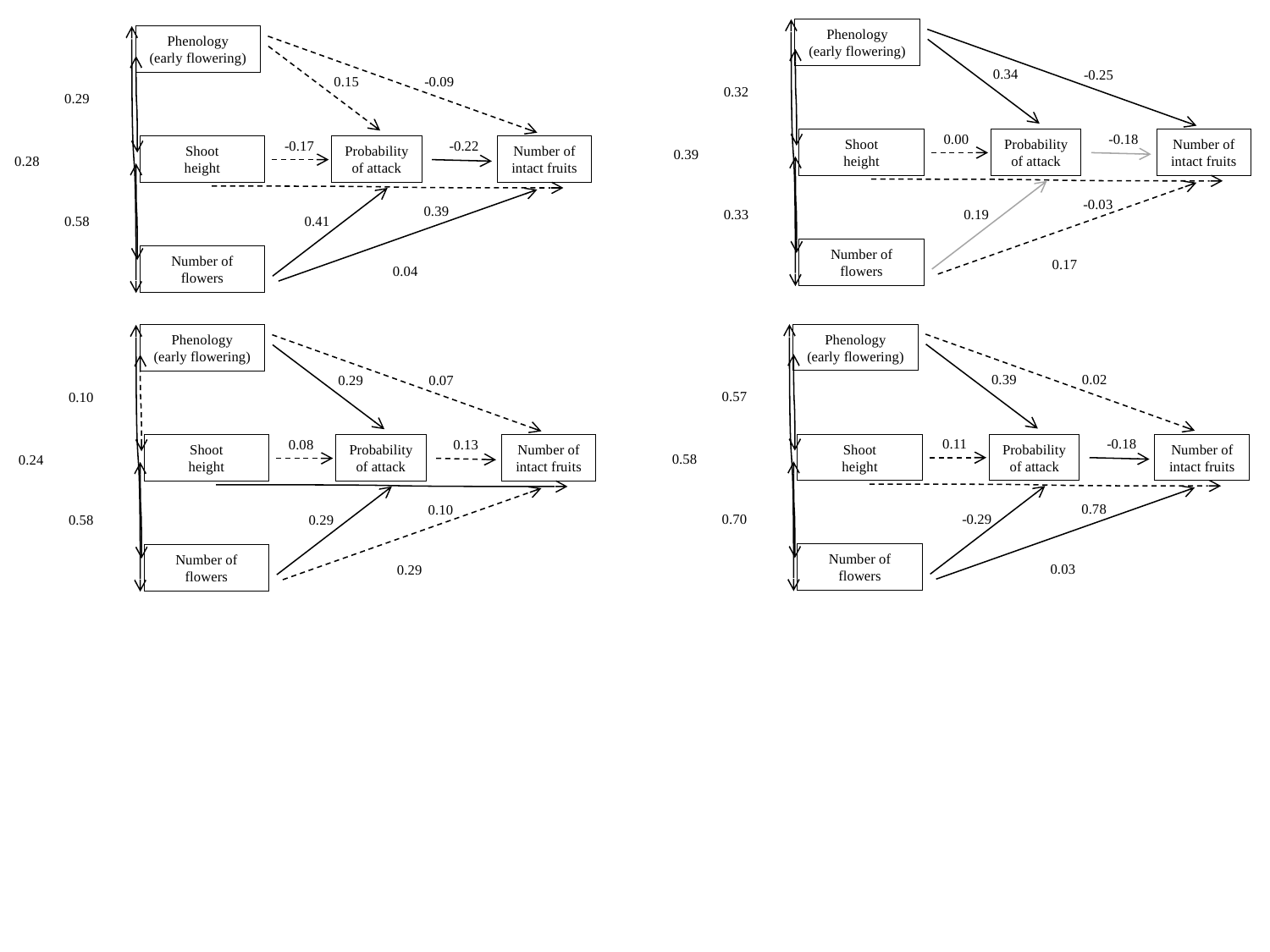

Phenology
(early flowering)
Phenology
(early flowering)
0.34
-0.25
0.15
-0.09
0.32
0.29
0.00
-0.18
Probability
of attack
Shoot
height
Number of
intact fruits
-0.17
-0.22
Probability
of attack
Shoot
height
Number of
intact fruits
0.39
0.28
-0.03
0.39
0.33
0.19
0.58
0.41
Number of
flowers
Number of
flowers
0.17
0.04
Phenology
(early flowering)
Phenology
(early flowering)
0.39
0.02
0.29
0.07
0.57
0.10
0.11
-0.18
0.08
0.13
Probability
of attack
Shoot
height
Number of
intact fruits
Probability
of attack
Shoot
height
Number of
intact fruits
0.58
0.24
0.78
0.10
0.70
-0.29
0.58
0.29
Number of
flowers
Number of
flowers
0.03
0.29